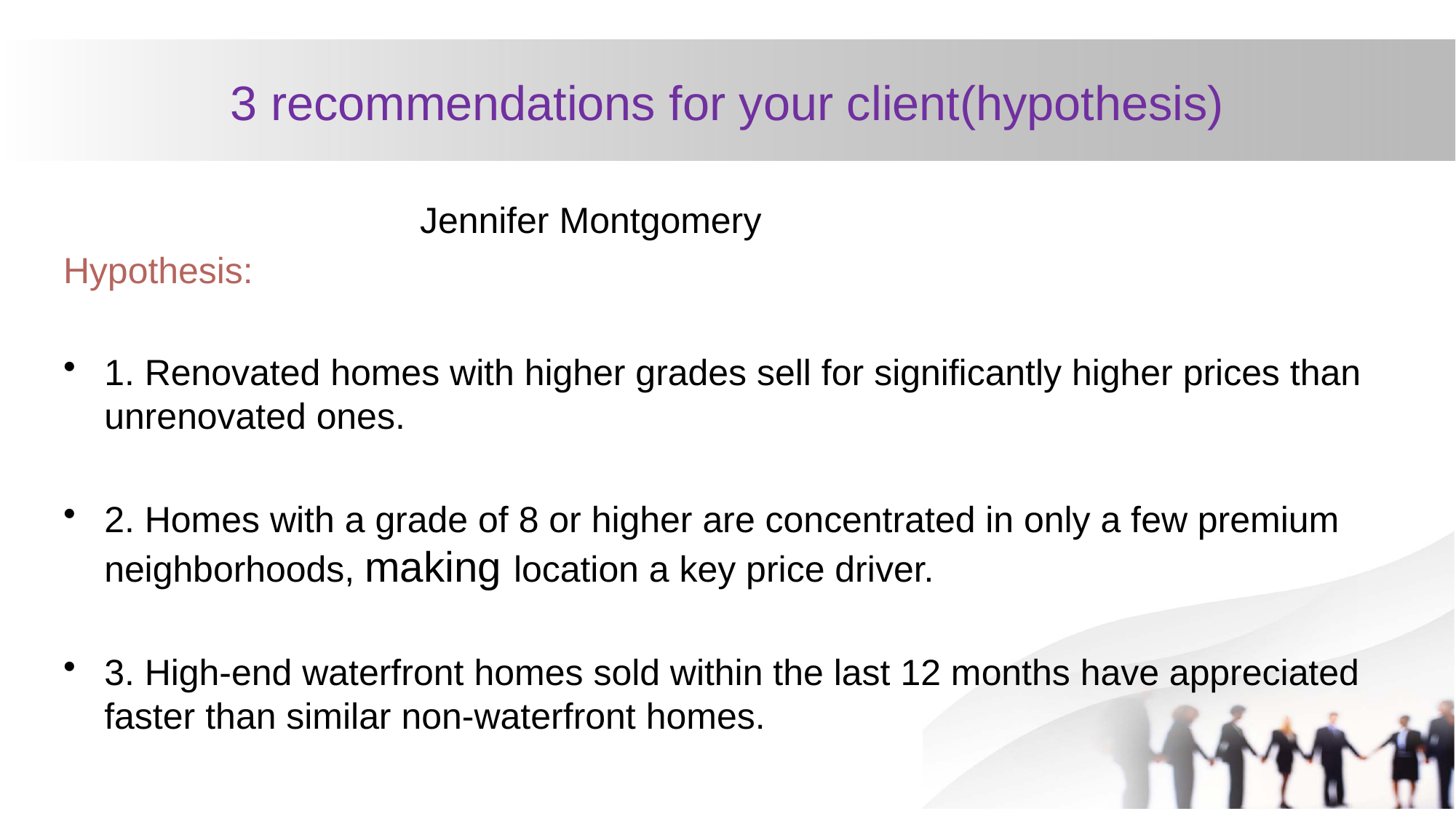

# 3 recommendations for your client(hypothesis)
                                   Jennifer Montgomery
Hypothesis:

1. Renovated homes with higher grades sell for significantly higher prices than unrenovated ones.

2. Homes with a grade of 8 or higher are concentrated in only a few premium neighborhoods, making location a key price driver.

3. High-end waterfront homes sold within the last 12 months have appreciated faster than similar non-waterfront homes.